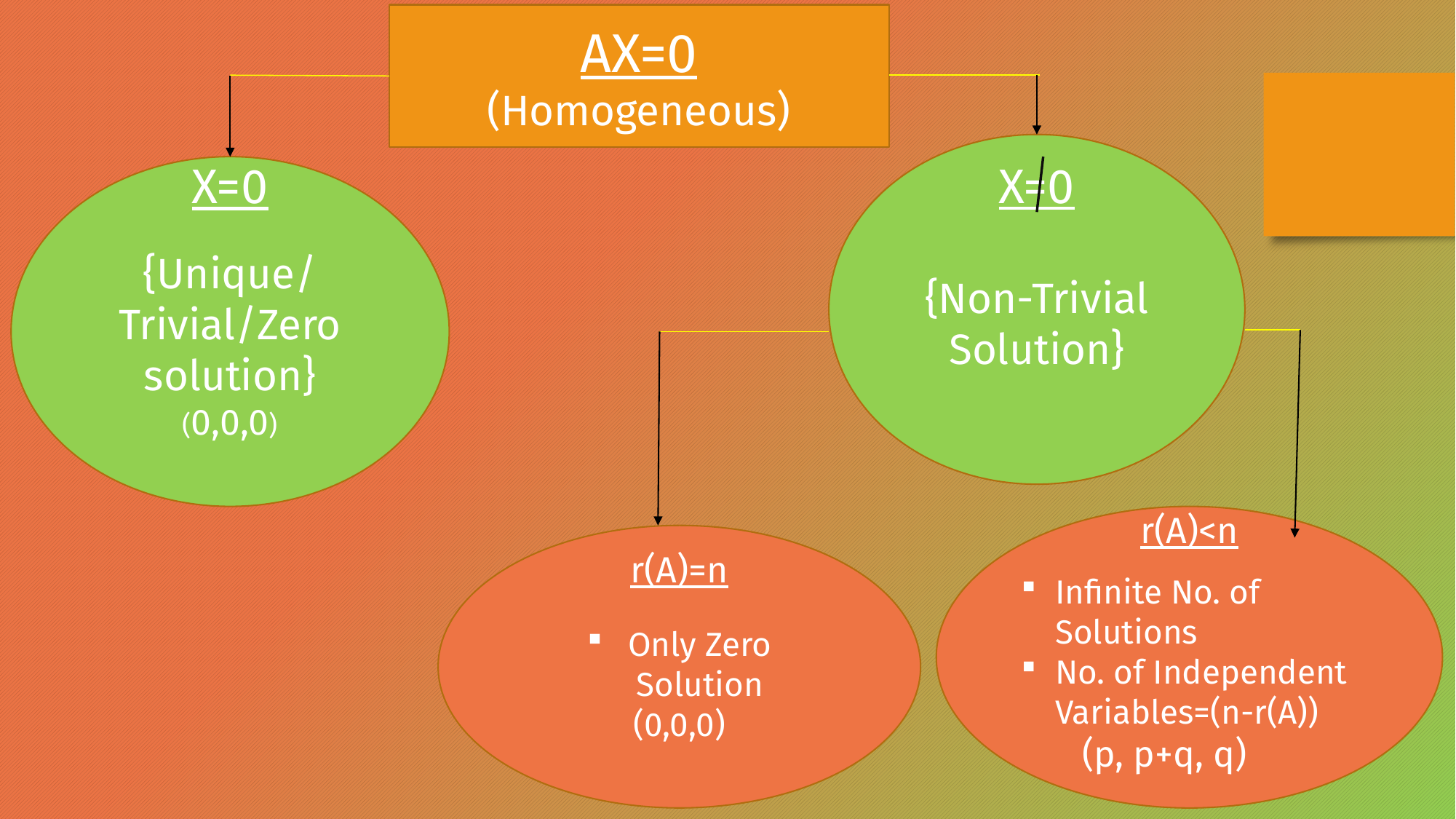

AX=0
(Homogeneous)
X=0

{Non-Trivial Solution}

X=0

{Unique/Trivial/Zero solution}
(0,0,0)

r(A)<n

Infinite No. of Solutions
No. of Independent Variables=(n-r(A))
       (p, p+q, q)

r(A)=n

Only Zero Solution
(0,0,0)